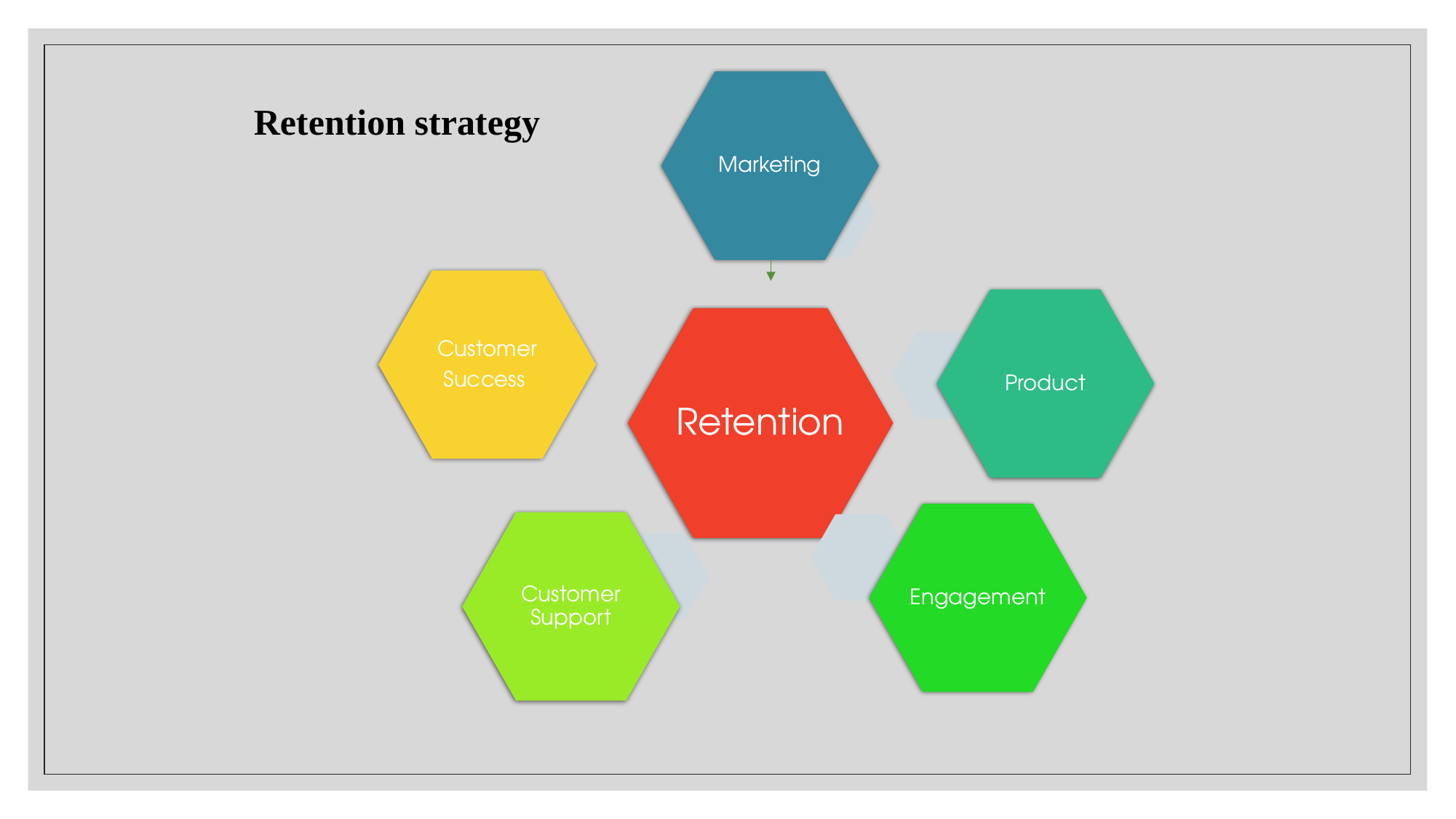

Retention
Marketing
Product
Engagement
Customer Support
Customer
Success
Retention strategy